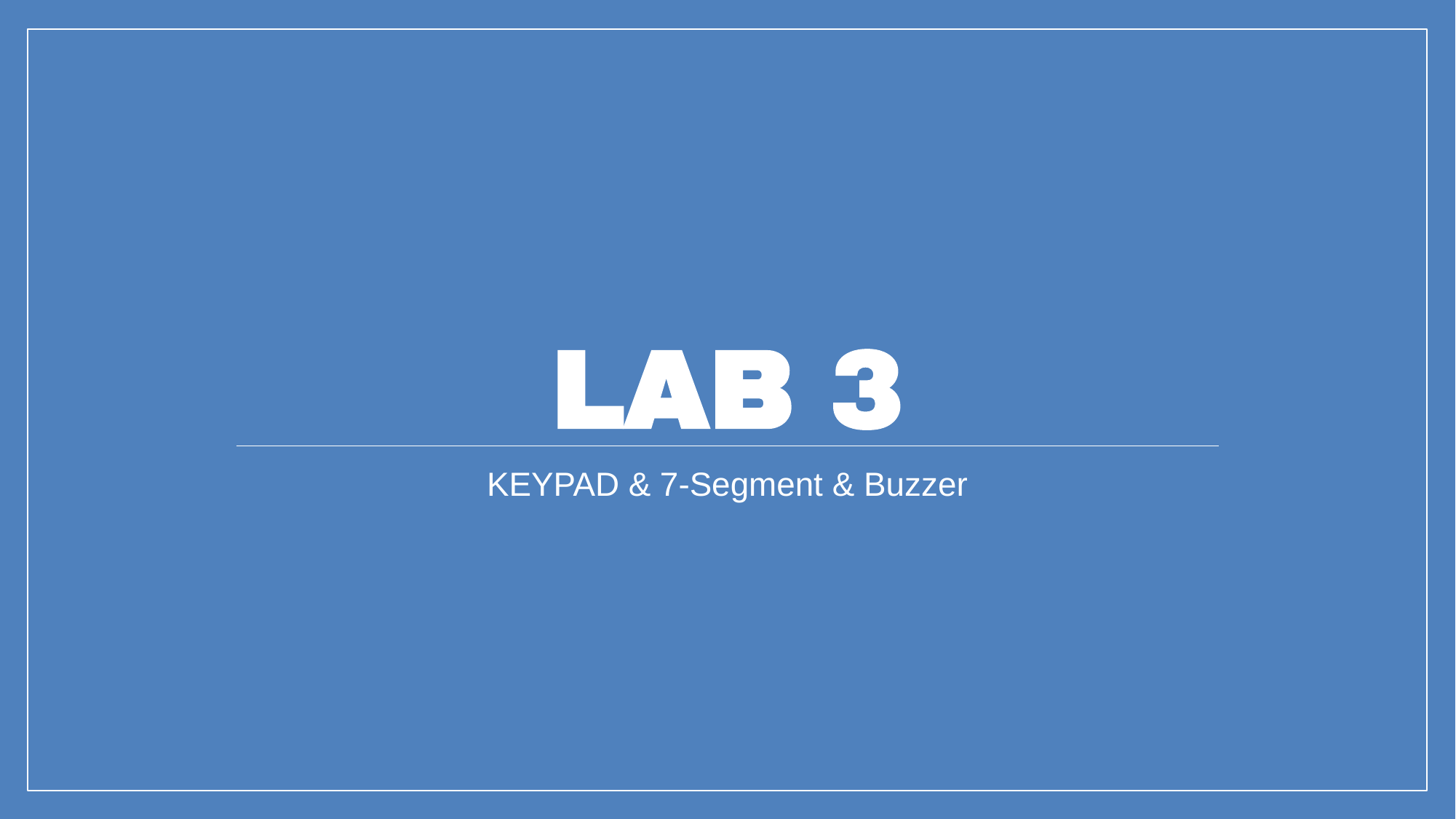

# Lab 3
KEYPAD & 7-Segment & Buzzer